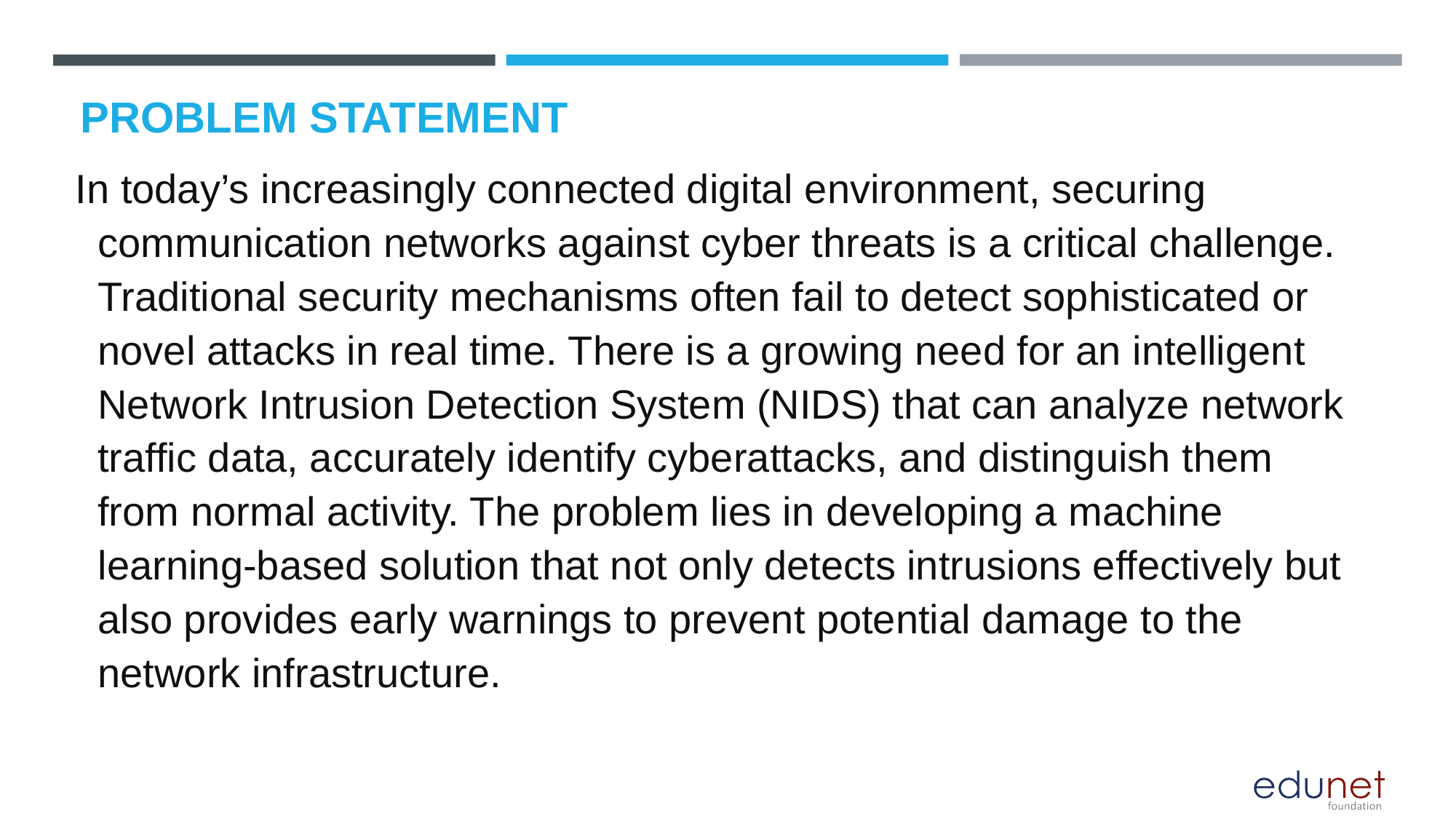

# PROBLEM STATEMENT
In today’s increasingly connected digital environment, securing communication networks against cyber threats is a critical challenge. Traditional security mechanisms often fail to detect sophisticated or novel attacks in real time. There is a growing need for an intelligent Network Intrusion Detection System (NIDS) that can analyze network traffic data, accurately identify cyberattacks, and distinguish them from normal activity. The problem lies in developing a machine learning-based solution that not only detects intrusions effectively but also provides early warnings to prevent potential damage to the network infrastructure.